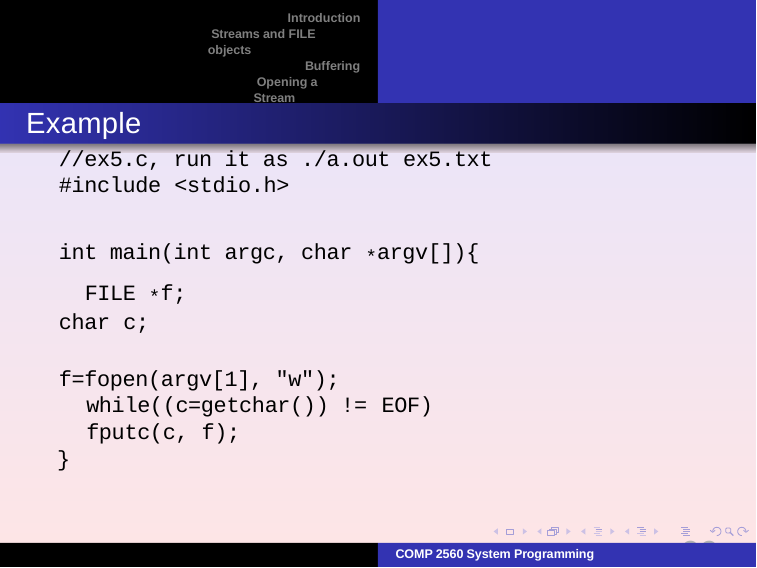

Introduction  Streams and FILE objects
Buffering  Opening a Stream
Reading and writing a stream

Example
//ex5.c, run it as ./a.out ex5.txt
#include <stdio.h>

int main(int argc, char *argv[]){
  FILE *f;
char c;

f=fopen(argv[1], "w");  while((c=getchar()) != EOF)
fputc(c, f);
}

32

COMP 2560 System Programming